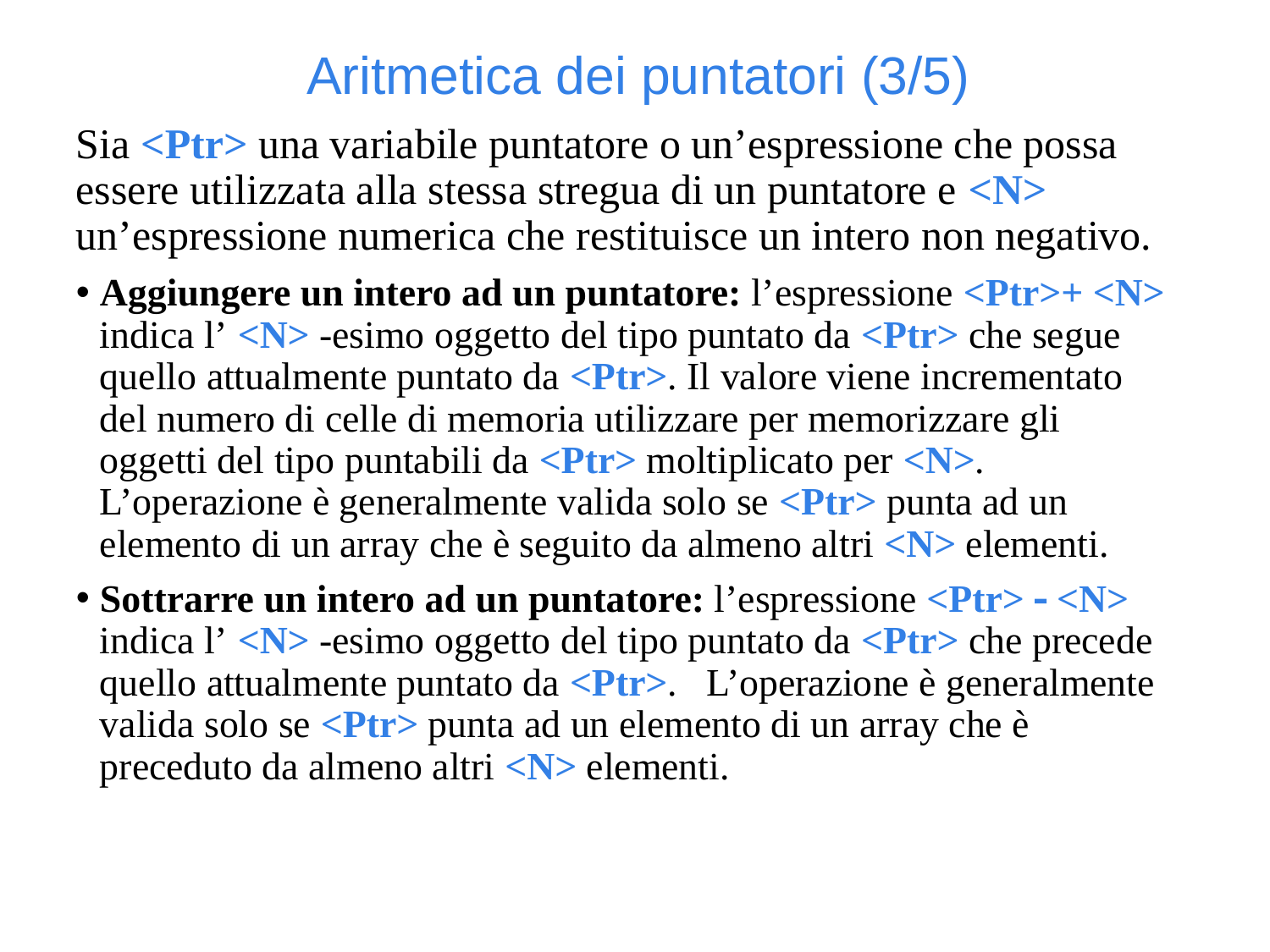

Aritmetica dei puntatori (3/5)
Sia <Ptr> una variabile puntatore o un’espressione che possa essere utilizzata alla stessa stregua di un puntatore e <N> un’espressione numerica che restituisce un intero non negativo.
Aggiungere un intero ad un puntatore: l’espressione <Ptr>+ <N> indica l’ <N> -esimo oggetto del tipo puntato da <Ptr> che segue quello attualmente puntato da <Ptr>. Il valore viene incrementato del numero di celle di memoria utilizzare per memorizzare gli oggetti del tipo puntabili da <Ptr> moltiplicato per <N>. L’operazione è generalmente valida solo se <Ptr> punta ad un elemento di un array che è seguito da almeno altri <N> elementi.
Sottrarre un intero ad un puntatore: l’espressione <Ptr> − <N> indica l’ <N> -esimo oggetto del tipo puntato da <Ptr> che precede quello attualmente puntato da <Ptr>.   L’operazione è generalmente valida solo se <Ptr> punta ad un elemento di un array che è preceduto da almeno altri <N> elementi.